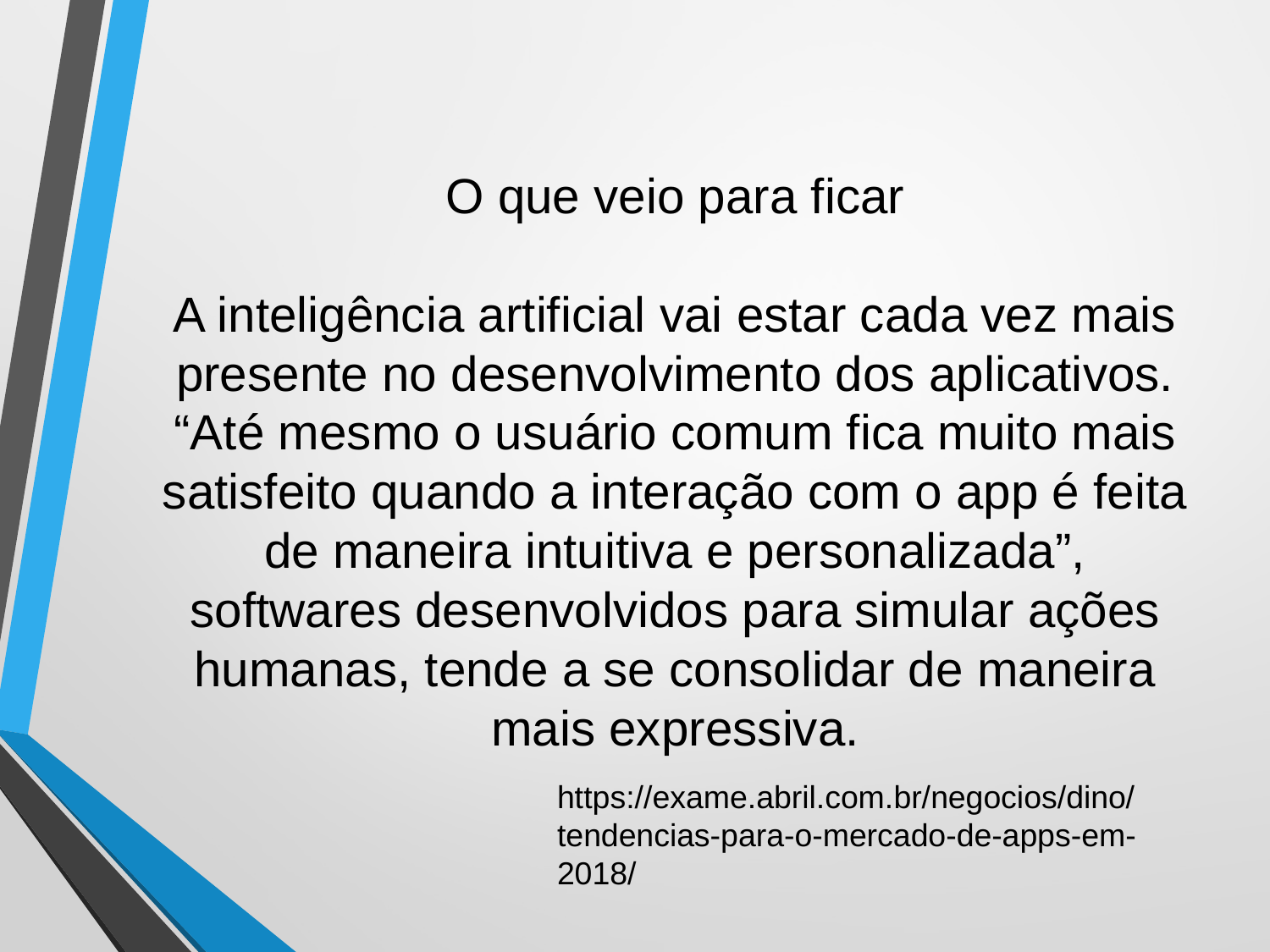

# O que veio para ficar A inteligência artificial vai estar cada vez mais presente no desenvolvimento dos aplicativos. “Até mesmo o usuário comum fica muito mais satisfeito quando a interação com o app é feita de maneira intuitiva e personalizada”, softwares desenvolvidos para simular ações humanas, tende a se consolidar de maneira mais expressiva.
https://exame.abril.com.br/negocios/dino/tendencias-para-o-mercado-de-apps-em-2018/